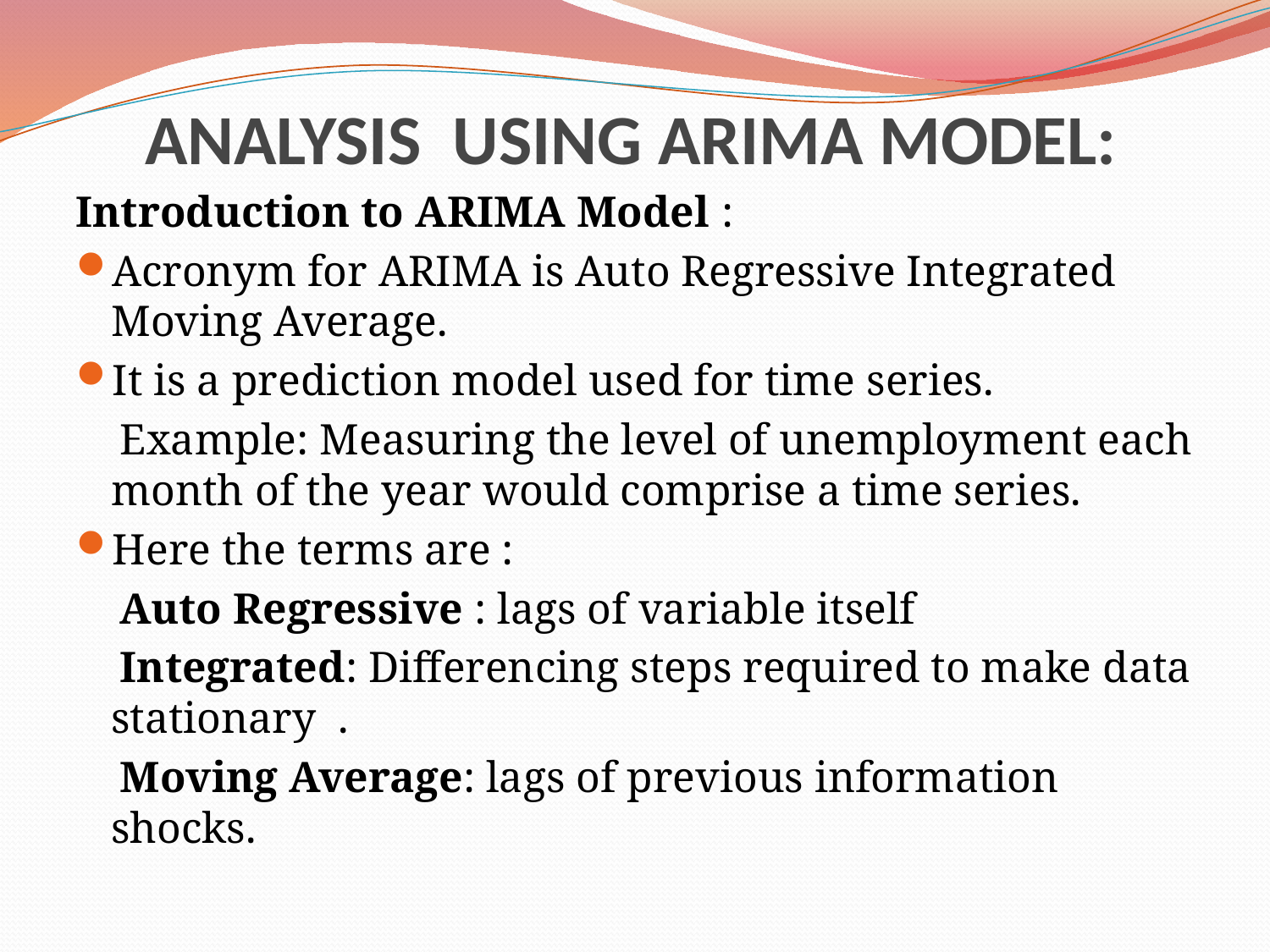

# ANALYSIS  USING ARIMA MODEL:
Introduction to ARIMA Model :
Acronym for ARIMA is Auto Regressive Integrated Moving Average.
It is a prediction model used for time series.
    Example: Measuring the level of unemployment each month of the year would comprise a time series.
Here the terms are :
    Auto Regressive : lags of variable itself
    Integrated: Differencing steps required to make data stationary  .
    Moving Average: lags of previous information shocks.